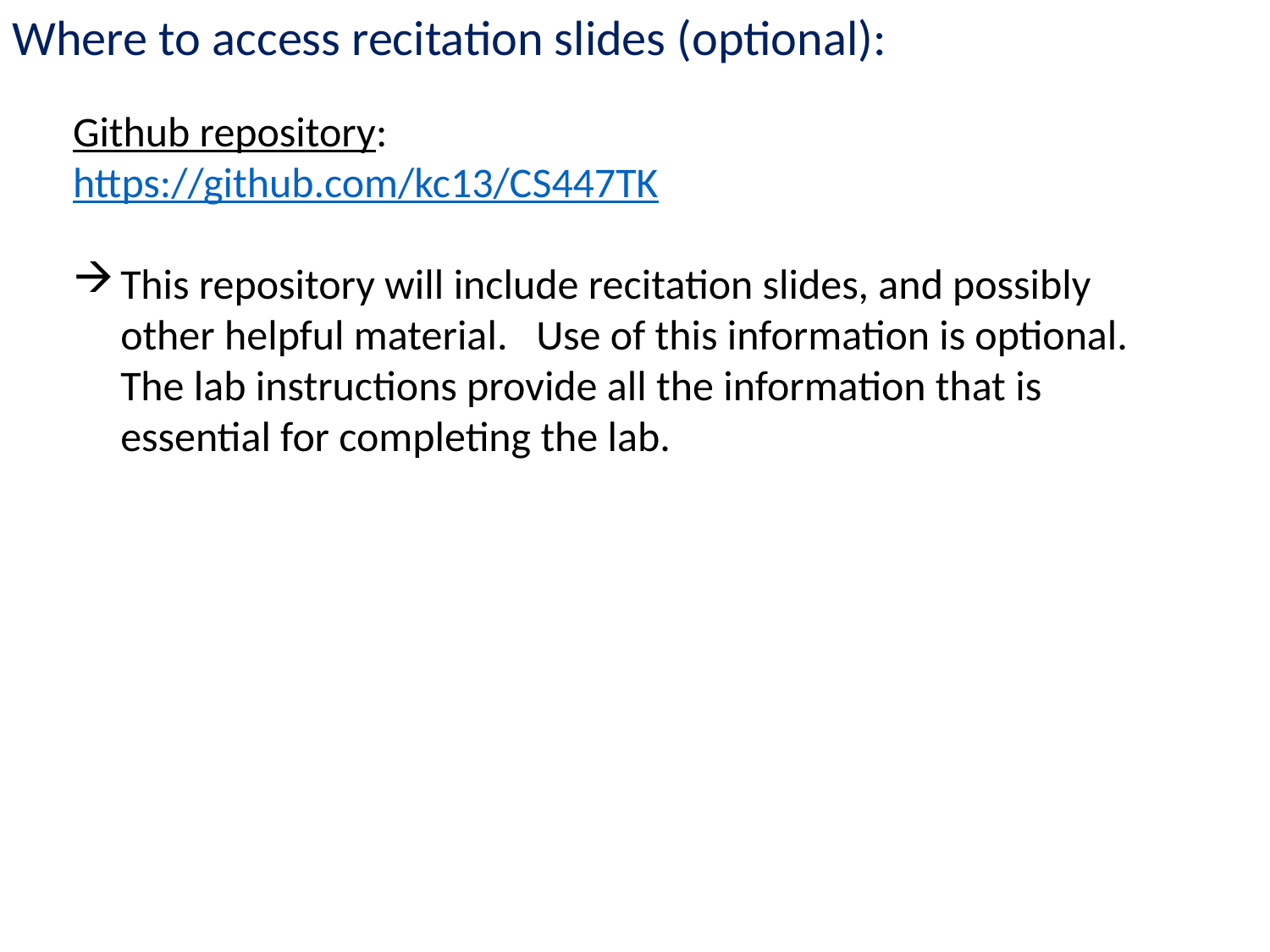

Where to access recitation slides (optional):
Github repository:
https://github.com/kc13/CS447TK

This repository will include recitation slides, and possibly other helpful material.   Use of this information is optional.  The lab instructions provide all the information that is essential for completing the lab.